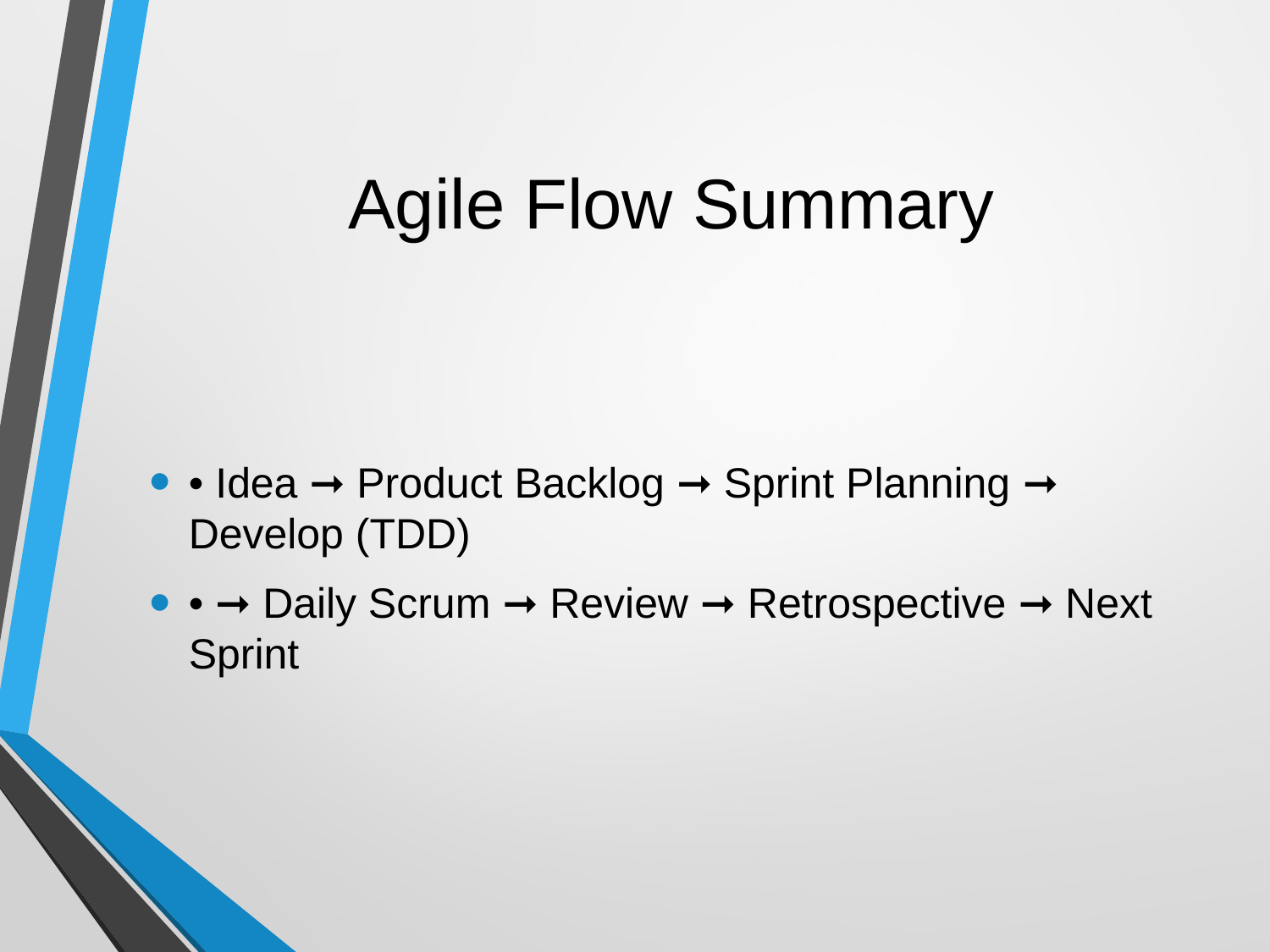

# Agile Flow Summary
• Idea ➞ Product Backlog ➞ Sprint Planning ➞ Develop (TDD)
• ➞ Daily Scrum ➞ Review ➞ Retrospective ➞ Next Sprint